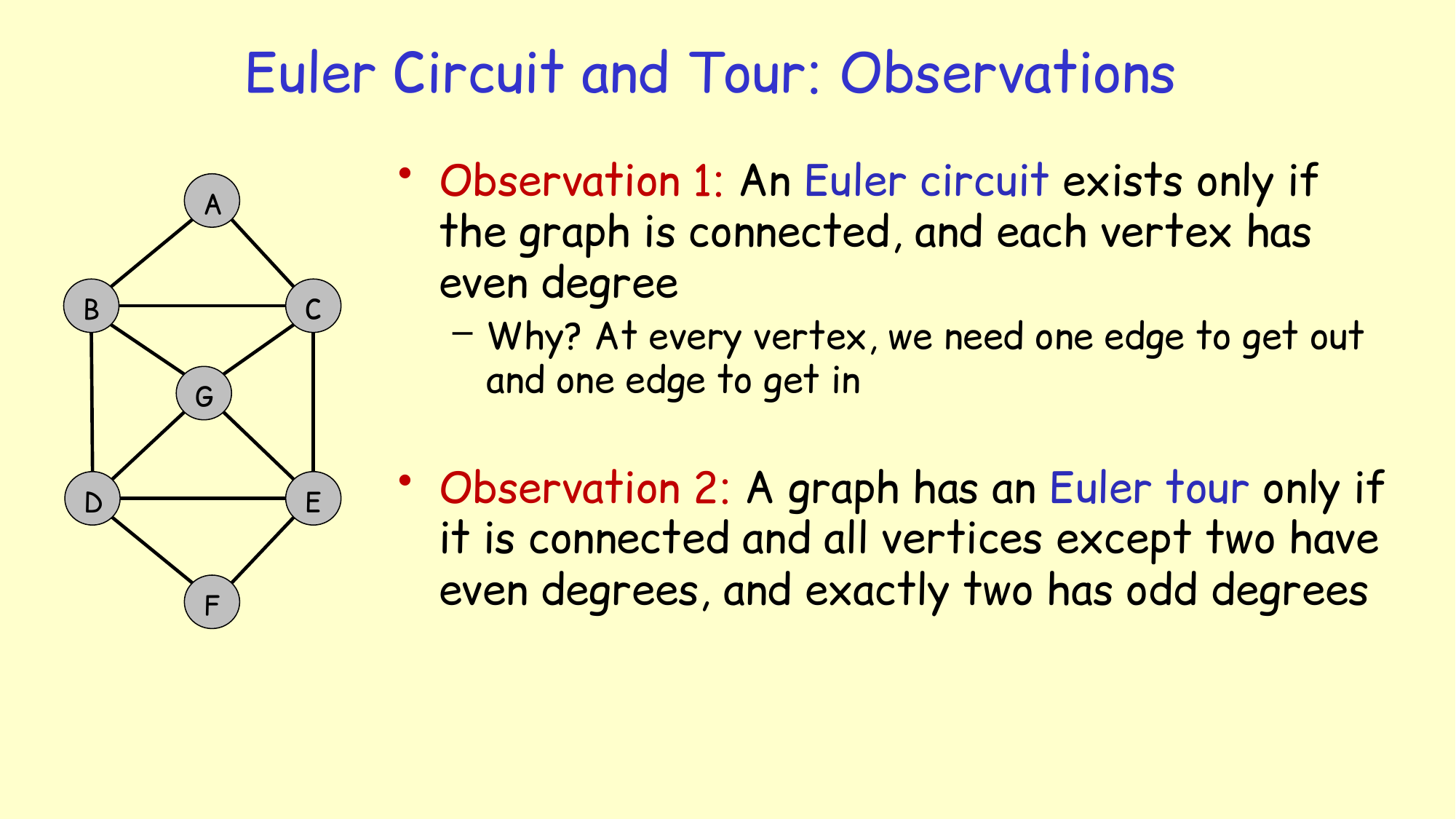

# Euler Circuit and Tour: Observations
Observation 1: An Euler circuit exists only if the graph is connected, and each vertex has even degree
Why? At every vertex, we need one edge to get out and one edge to get in

Observation 2: A graph has an Euler tour only if it is connected and all vertices except two have even degrees, and exactly two has odd degrees

A
B
C
G
D
E
F